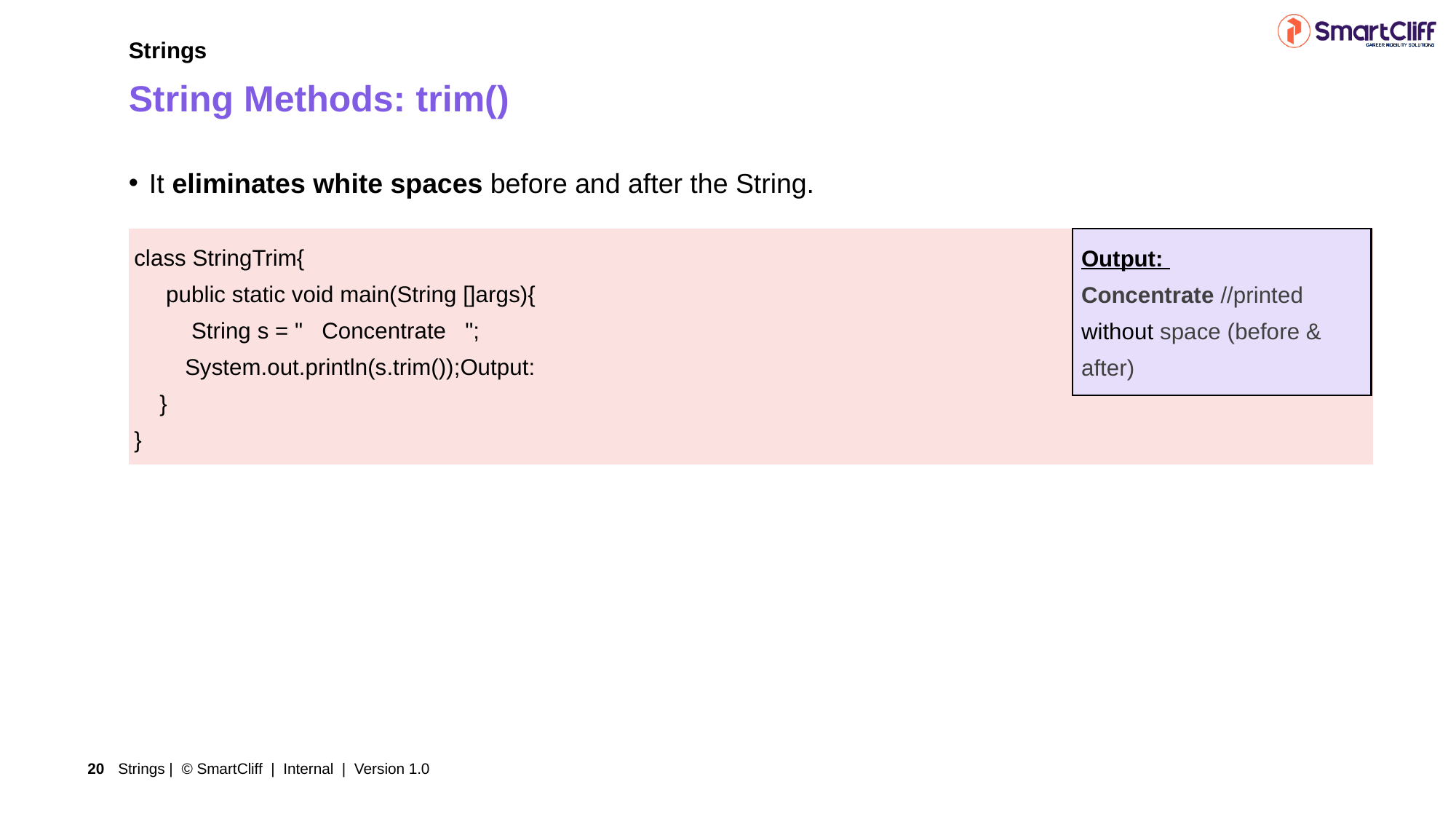

Strings
String Methods: trim()
 It eliminates white spaces before and after the String.

Output:
Concentrate //printed without space (before & after)
| class StringTrim{ public static void main(String []args){ String s = " Concentrate "; System.out.println(s.trim());Output: } } |
| --- |
Strings |  © SmartCliff  |  Internal  |  Version 1.0
20